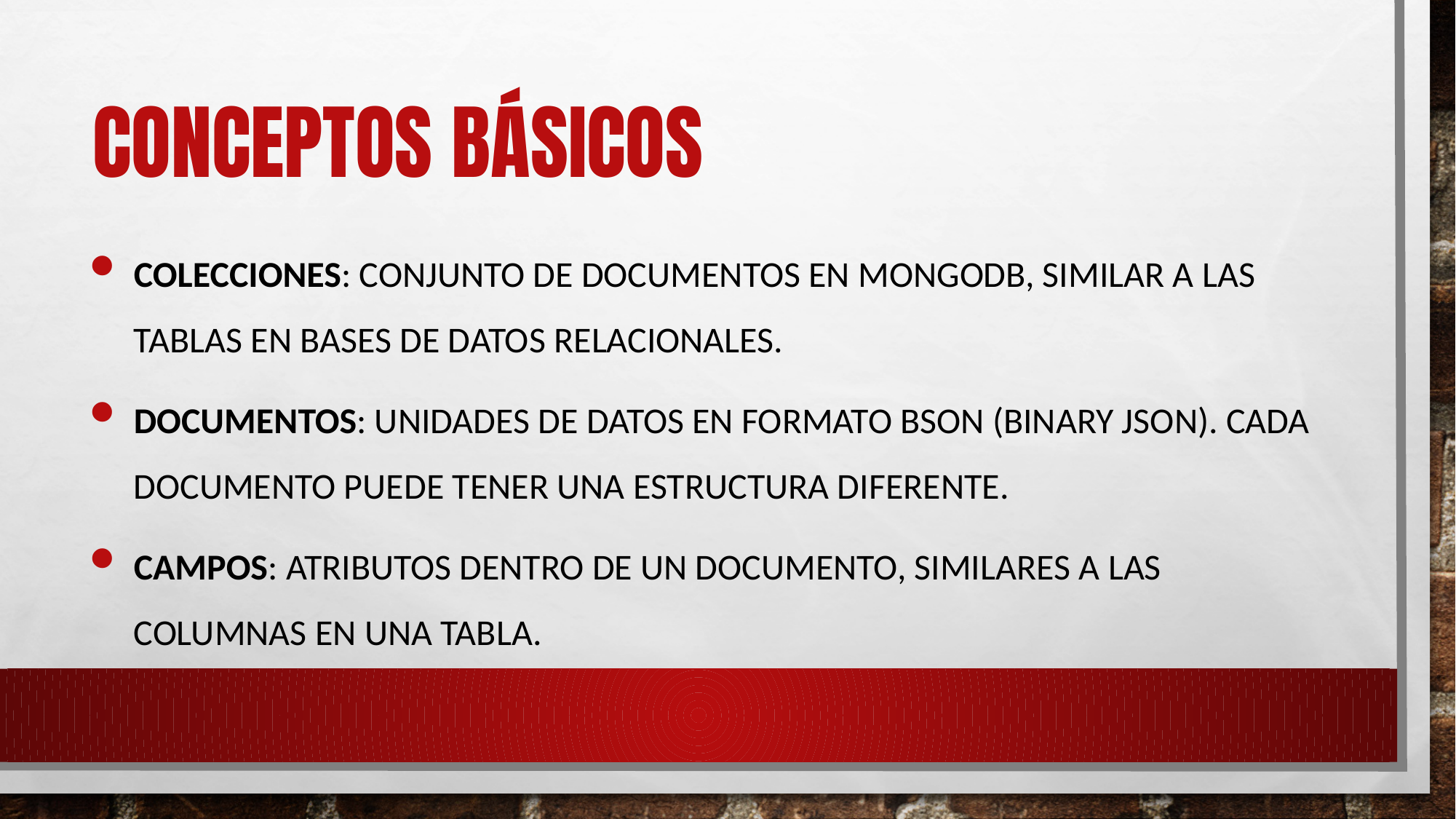

# Conceptos básicos
Colecciones: Conjunto de documentos en MongoDB, similar a las tablas en bases de datos relacionales.
Documentos: Unidades de datos en formato BSON (Binary JSON). Cada documento puede tener una estructura diferente.
Campos: Atributos dentro de un documento, similares a las columnas en una tabla.